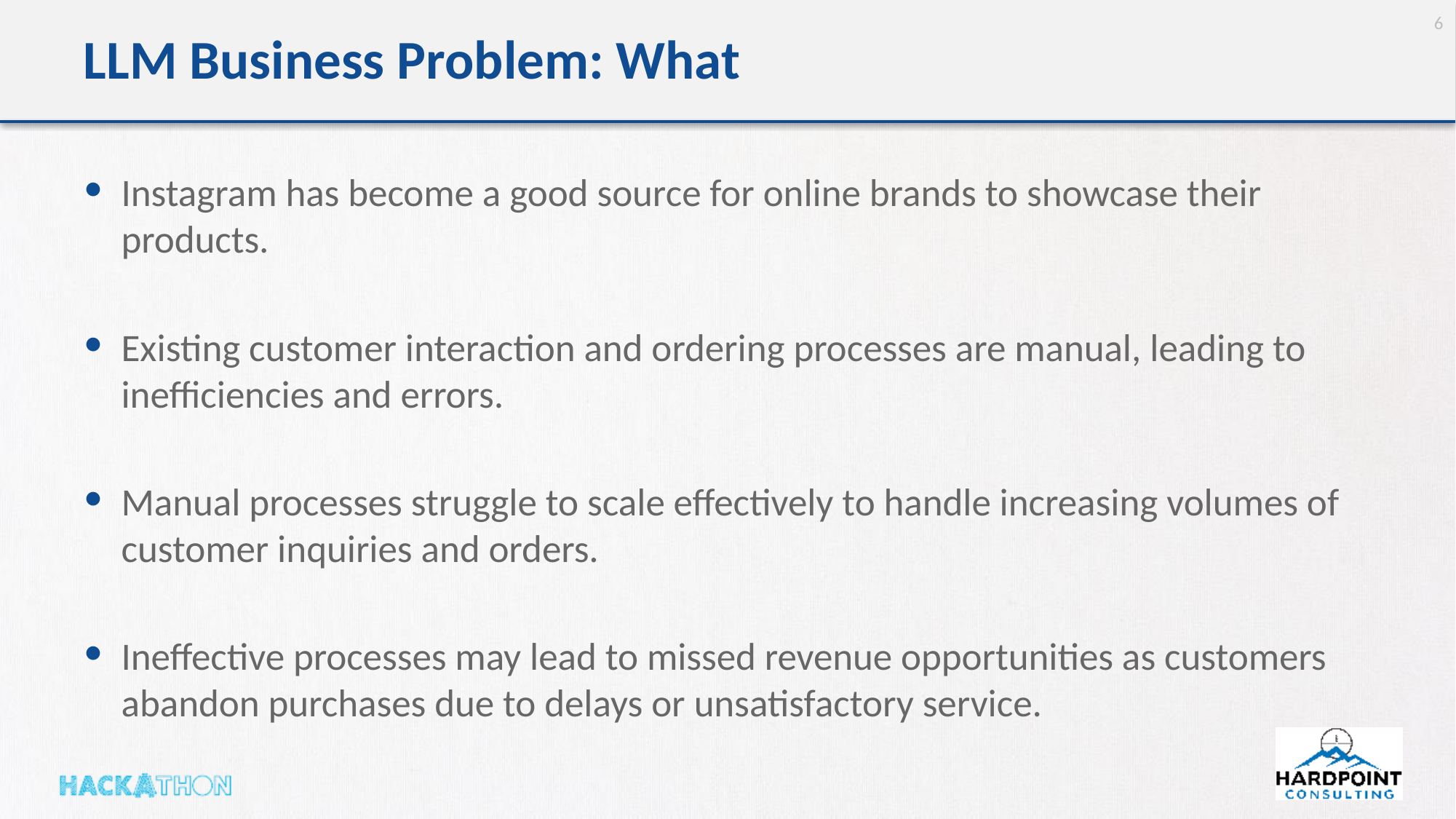

6
# LLM Business Problem: What
Instagram has become a good source for online brands to showcase their products.

Existing customer interaction and ordering processes are manual, leading to inefficiencies and errors.

Manual processes struggle to scale effectively to handle increasing volumes of customer inquiries and orders.

Ineffective processes may lead to missed revenue opportunities as customers abandon purchases due to delays or unsatisfactory service.